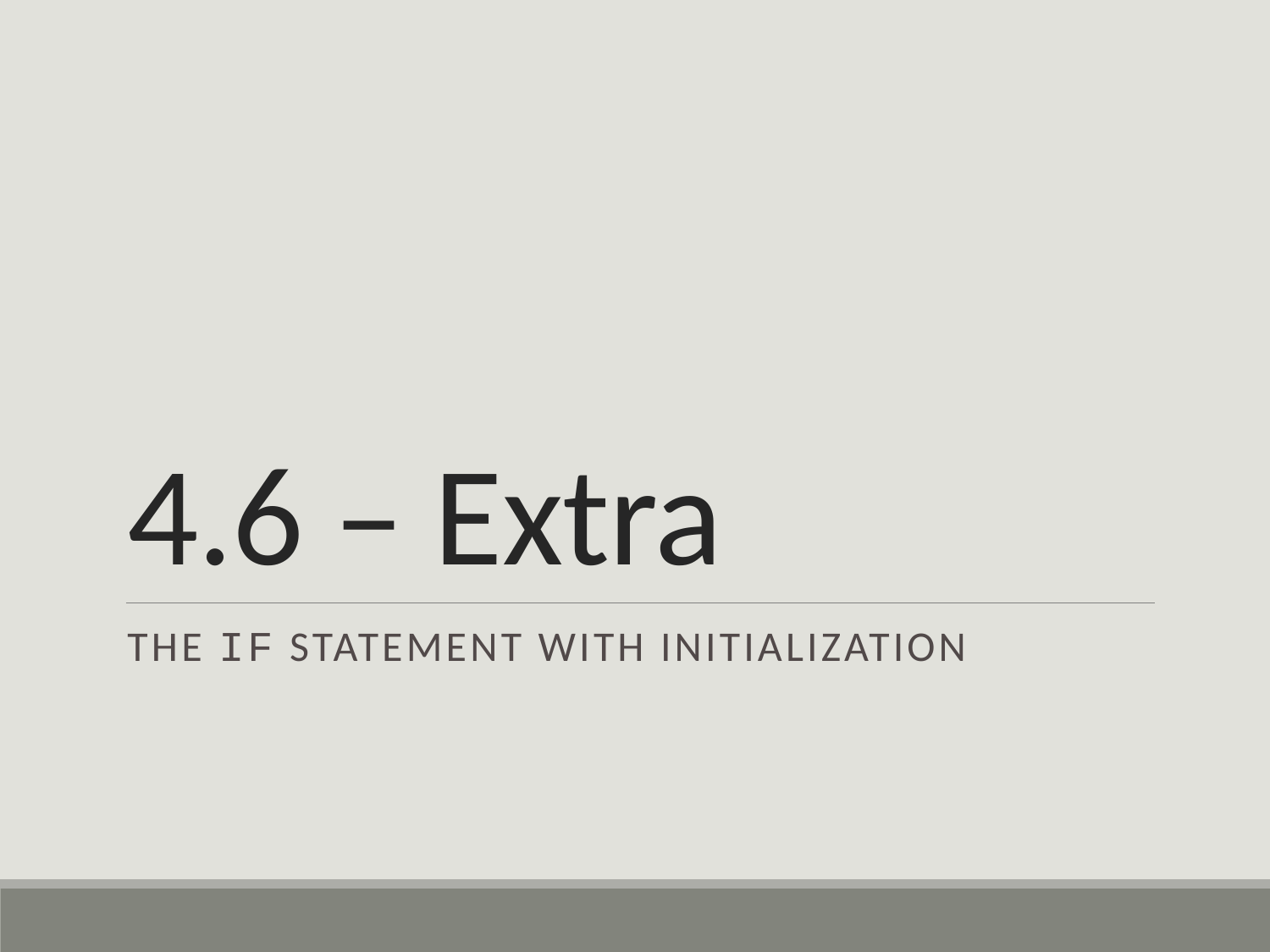

# 4.6 – Extra
The if Statement with Initialization